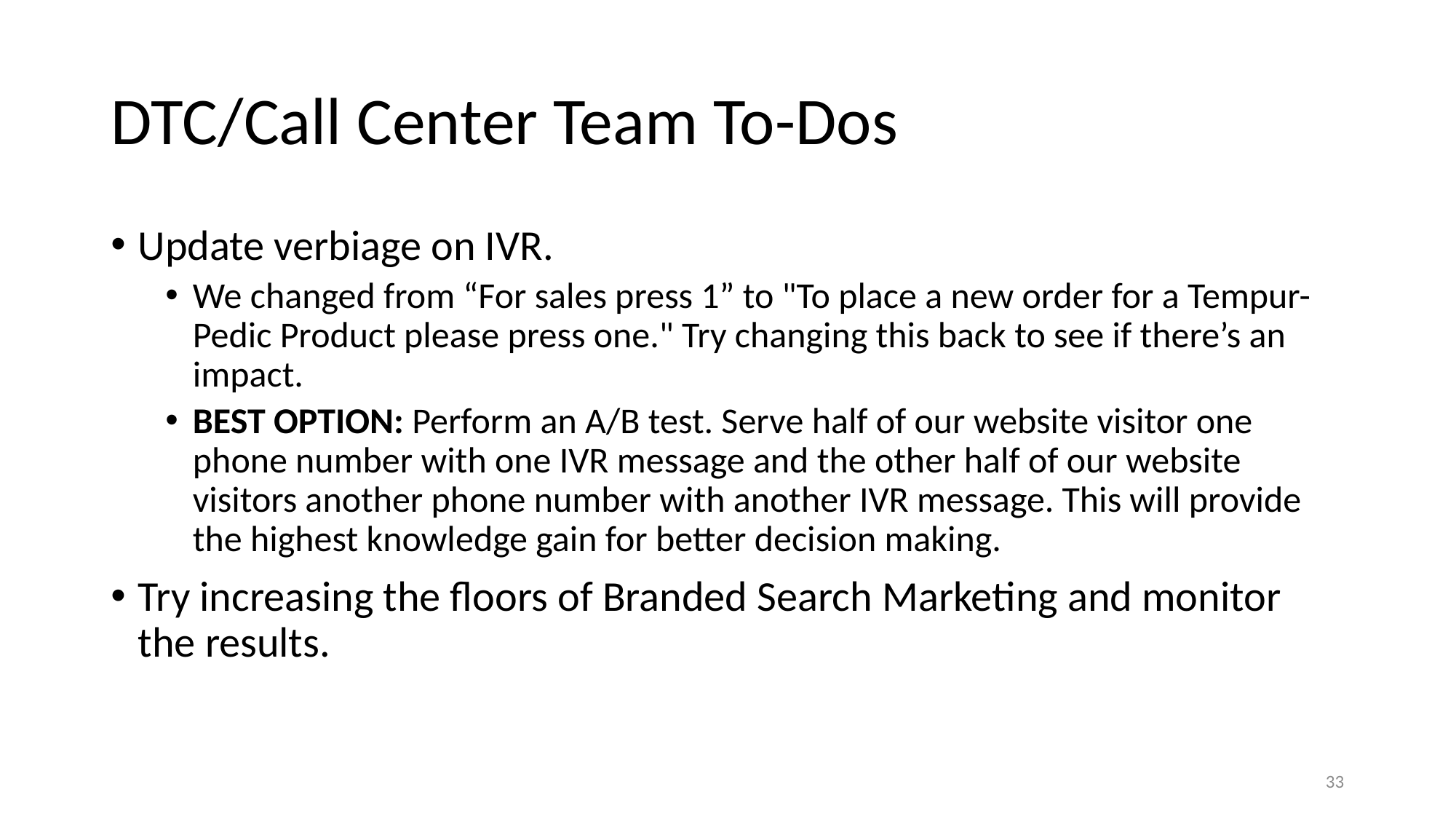

# DTC/Call Center Team To-Dos
Update verbiage on IVR.
We changed from “For sales press 1” to "To place a new order for a Tempur-Pedic Product please press one." Try changing this back to see if there’s an impact.
BEST OPTION: Perform an A/B test. Serve half of our website visitor one phone number with one IVR message and the other half of our website visitors another phone number with another IVR message. This will provide the highest knowledge gain for better decision making.
Try increasing the floors of Branded Search Marketing and monitor the results.
33